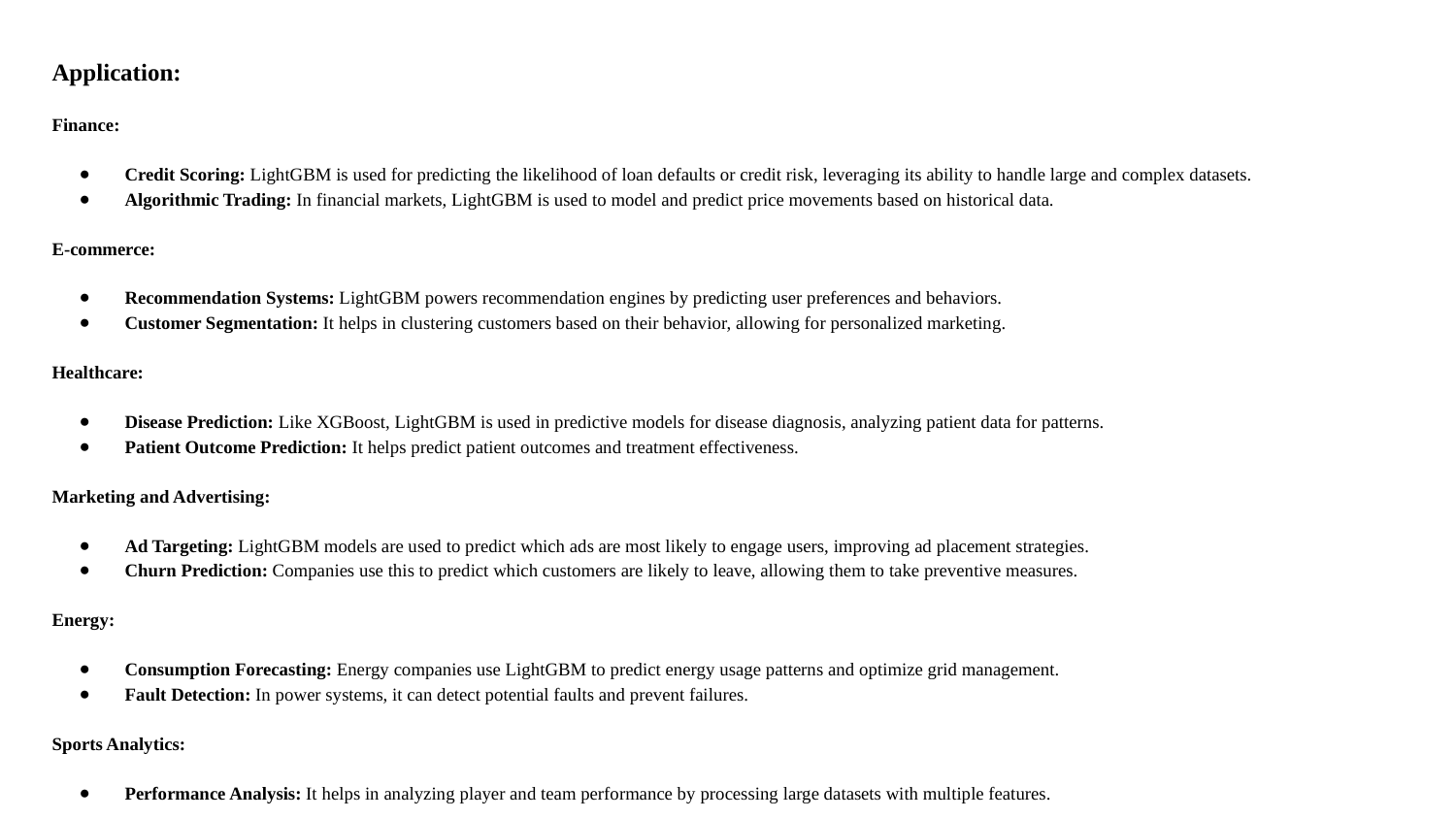

Application:
Finance:
Credit Scoring: LightGBM is used for predicting the likelihood of loan defaults or credit risk, leveraging its ability to handle large and complex datasets.
Algorithmic Trading: In financial markets, LightGBM is used to model and predict price movements based on historical data.
E-commerce:
Recommendation Systems: LightGBM powers recommendation engines by predicting user preferences and behaviors.
Customer Segmentation: It helps in clustering customers based on their behavior, allowing for personalized marketing.
Healthcare:
Disease Prediction: Like XGBoost, LightGBM is used in predictive models for disease diagnosis, analyzing patient data for patterns.
Patient Outcome Prediction: It helps predict patient outcomes and treatment effectiveness.
Marketing and Advertising:
Ad Targeting: LightGBM models are used to predict which ads are most likely to engage users, improving ad placement strategies.
Churn Prediction: Companies use this to predict which customers are likely to leave, allowing them to take preventive measures.
Energy:
Consumption Forecasting: Energy companies use LightGBM to predict energy usage patterns and optimize grid management.
Fault Detection: In power systems, it can detect potential faults and prevent failures.
Sports Analytics:
Performance Analysis: It helps in analyzing player and team performance by processing large datasets with multiple features.